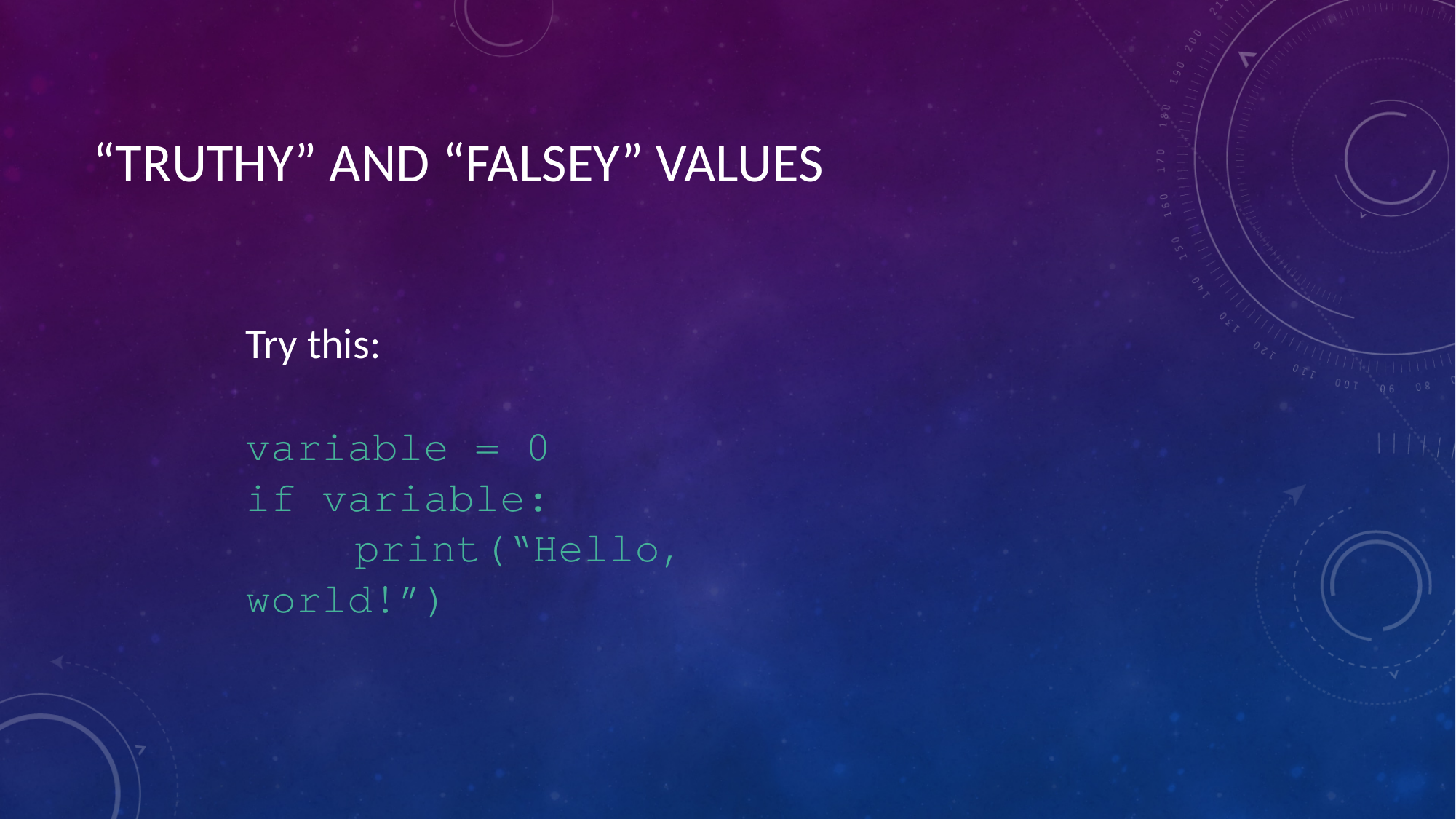

# “Truthy” and “Falsey” values
Try this:

variable = 0
if variable:
	print(“Hello, world!”)